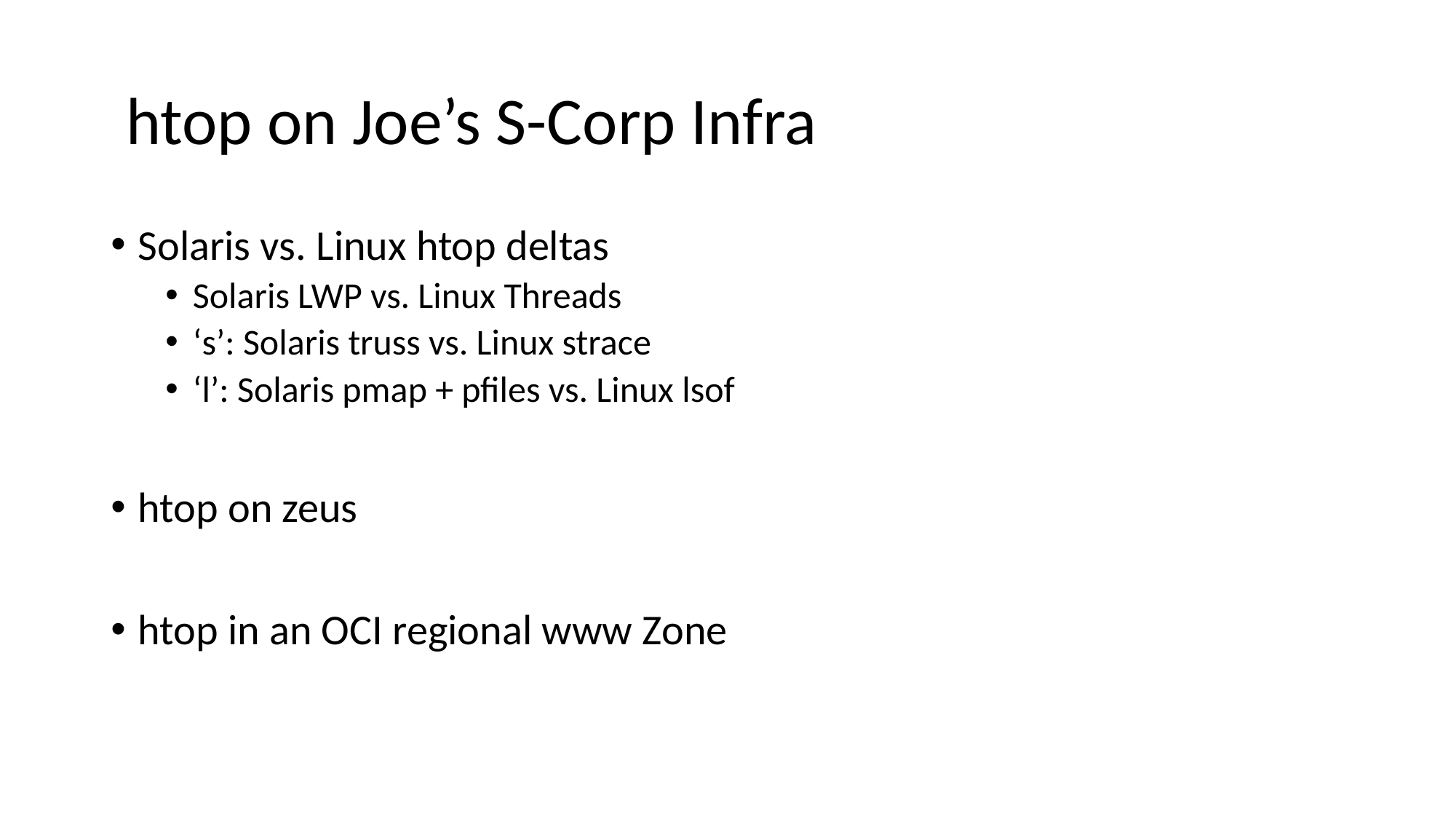

# htop on Joe’s S-Corp Infra
Solaris vs. Linux htop deltas
Solaris LWP vs. Linux Threads
‘s’: Solaris truss vs. Linux strace
‘l’: Solaris pmap + pfiles vs. Linux lsof

htop on zeus

htop in an OCI regional www Zone